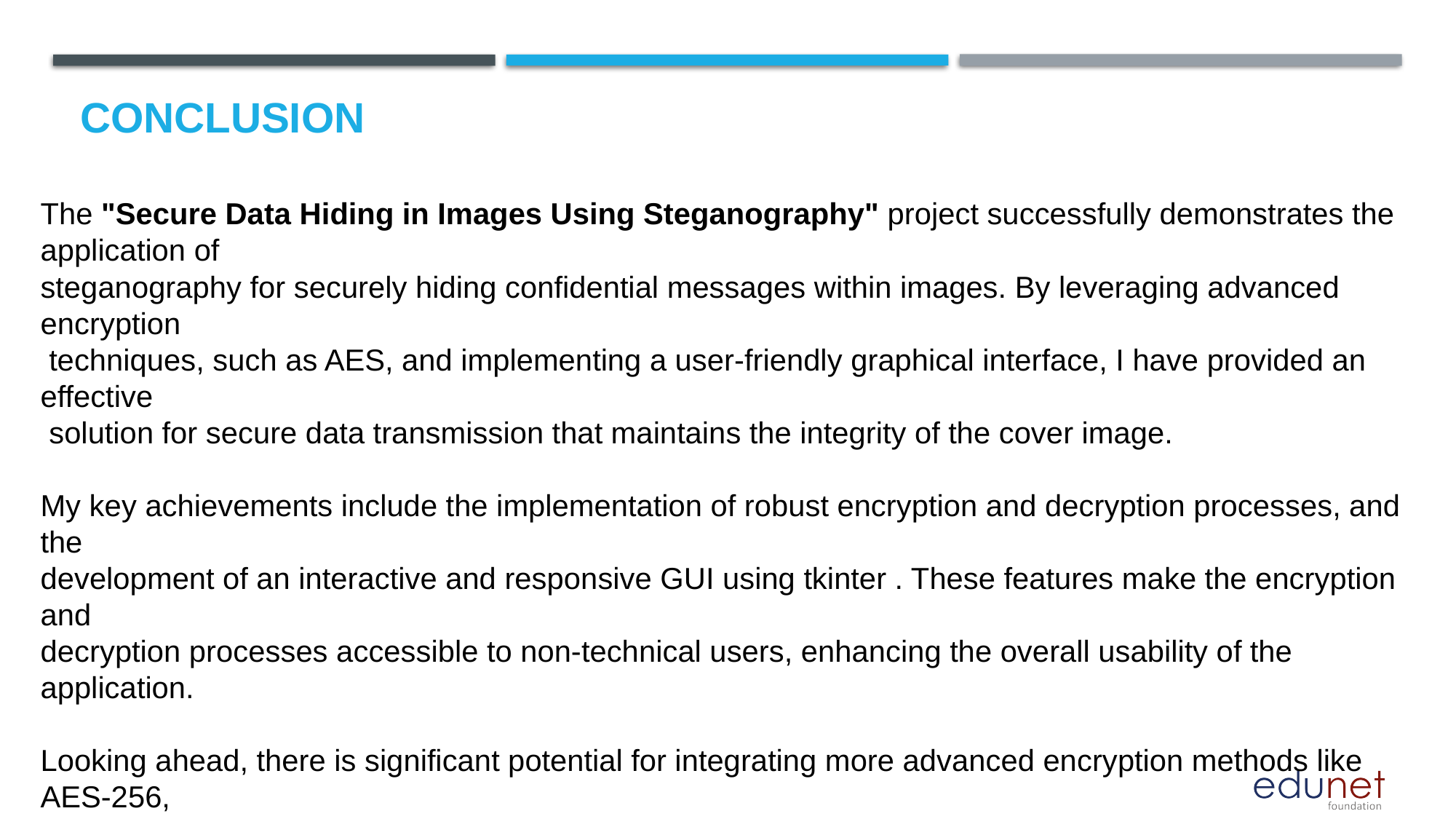

# Conclusion
The "Secure Data Hiding in Images Using Steganography" project successfully demonstrates the application of
steganography for securely hiding confidential messages within images. By leveraging advanced encryption
 techniques, such as AES, and implementing a user-friendly graphical interface, I have provided an effective
 solution for secure data transmission that maintains the integrity of the cover image.

My key achievements include the implementation of robust encryption and decryption processes, and the
development of an interactive and responsive GUI using tkinter . These features make the encryption and
decryption processes accessible to non-technical users, enhancing the overall usability of the application.

Looking ahead, there is significant potential for integrating more advanced encryption methods like AES-256,
AES-512, and RSA. Additionally, expanding the capability to use various file types as cover files and hidden data
will further enhance the versatility and applicability of this solution. This project lays a strong foundation for
 future enhancements, ensuring its relevance and effectiveness in addressing evolving data security needs.